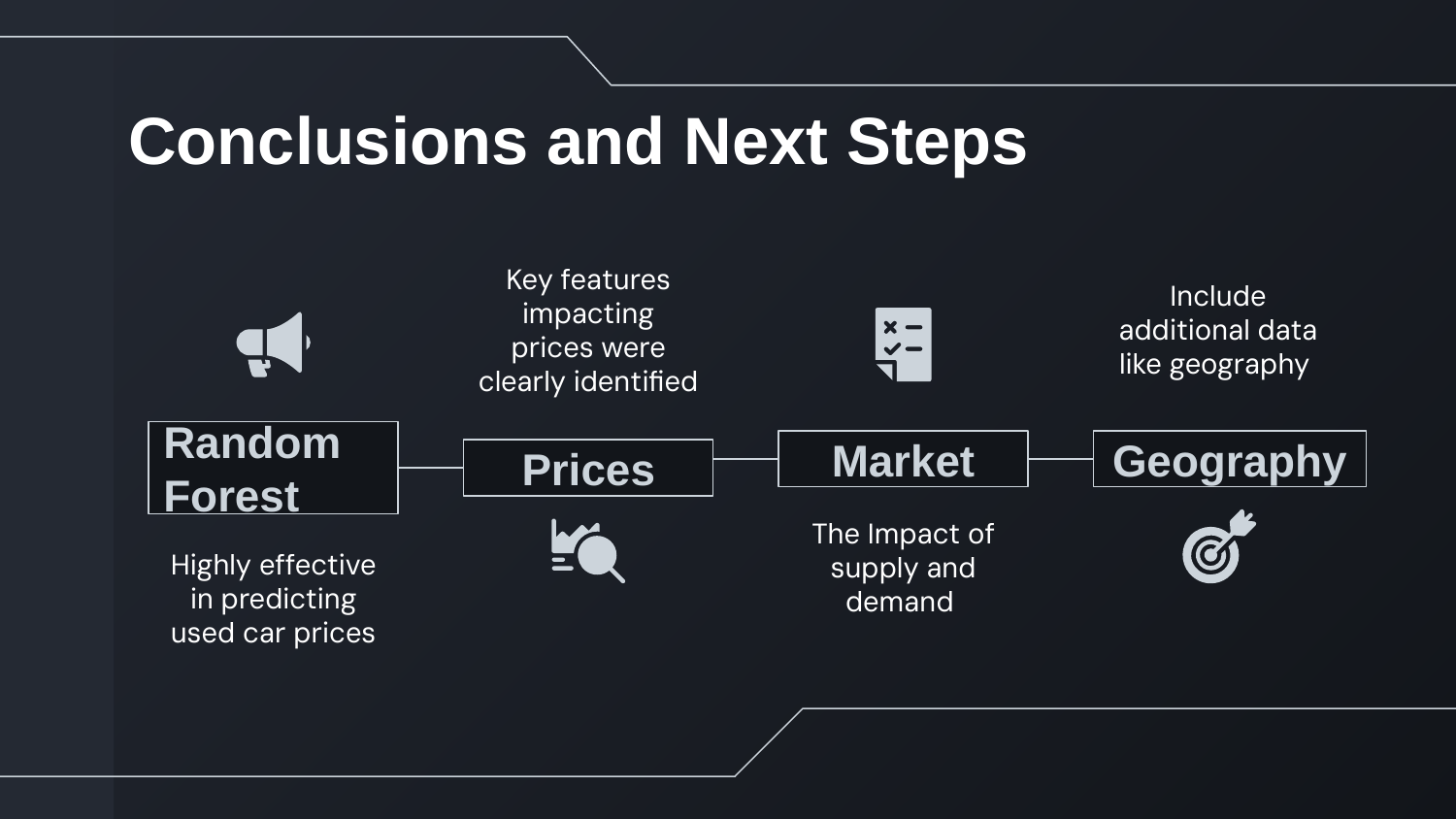

# Conclusions and Next Steps
Key features impacting prices were clearly identified
Include additional data like geography

Random Forest
Market
Geography
Prices

The Impact of supply and demand

Highly effective in predicting used car prices